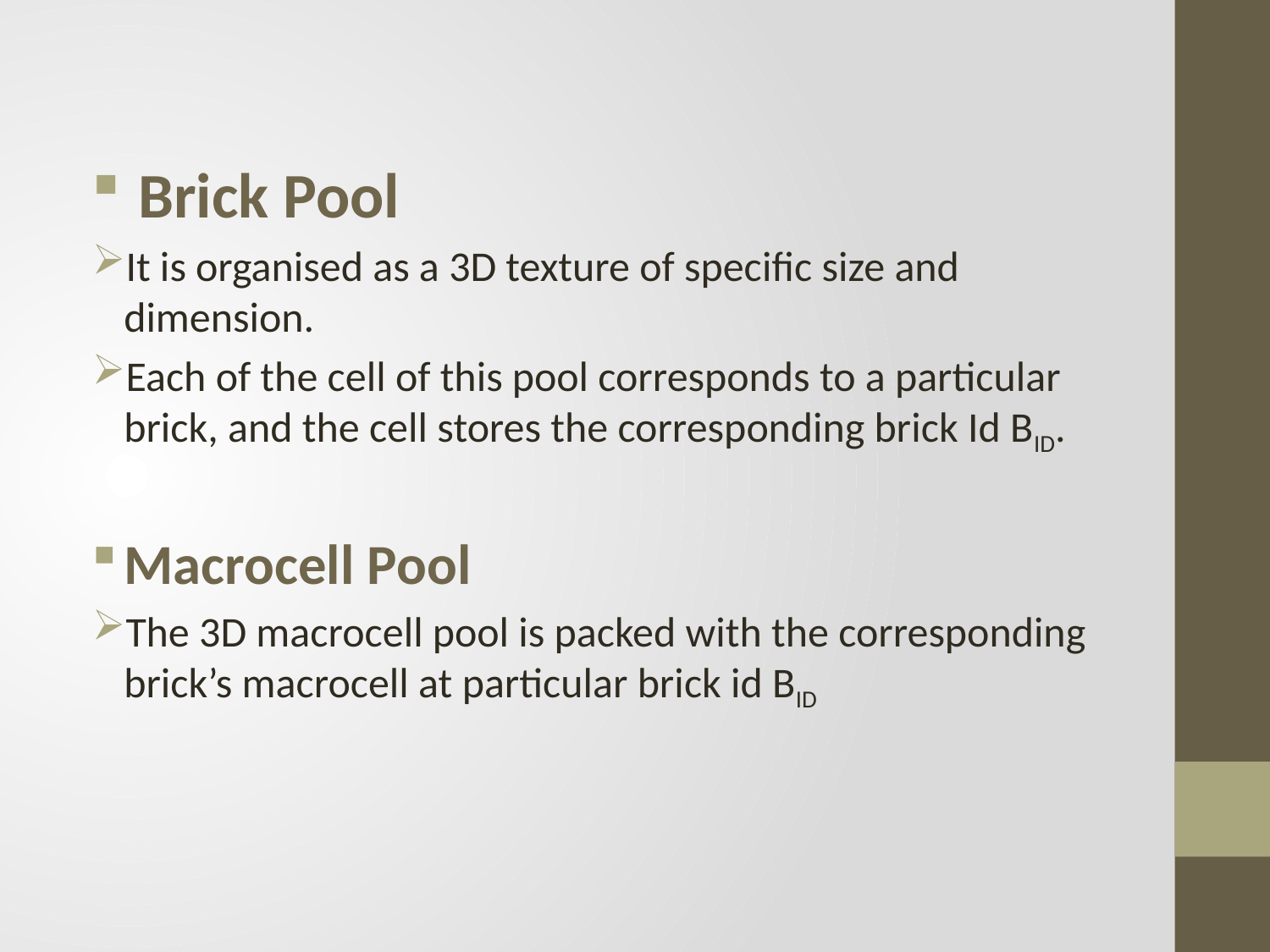

Brick Pool
It is organised as a 3D texture of specific size and dimension.
Each of the cell of this pool corresponds to a particular brick, and the cell stores the corresponding brick Id BID.

Macrocell Pool
The 3D macrocell pool is packed with the corresponding brick’s macrocell at particular brick id BID